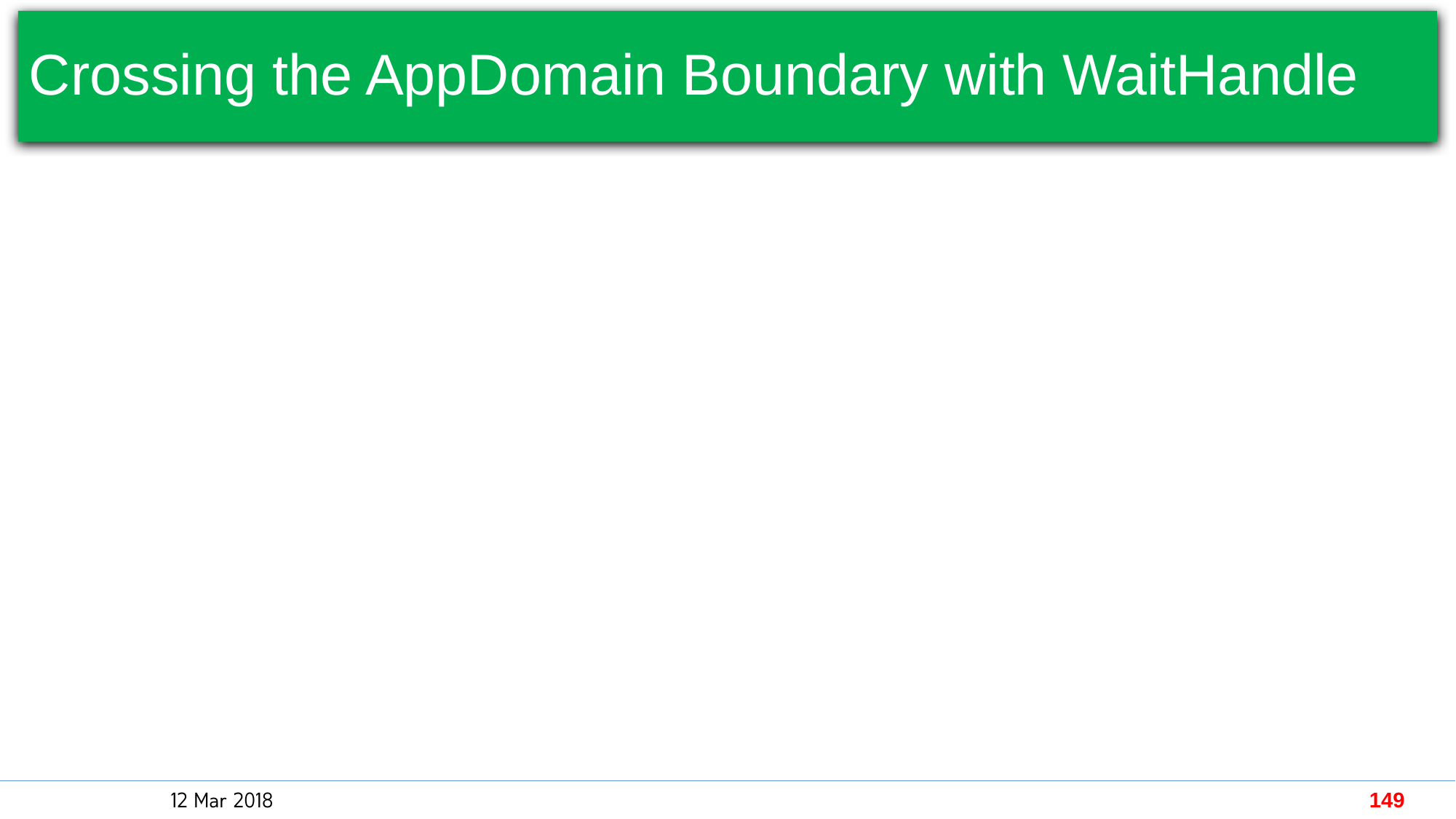

# Crossing the AppDomain Boundary with WaitHandle

12 Mar 2018
149